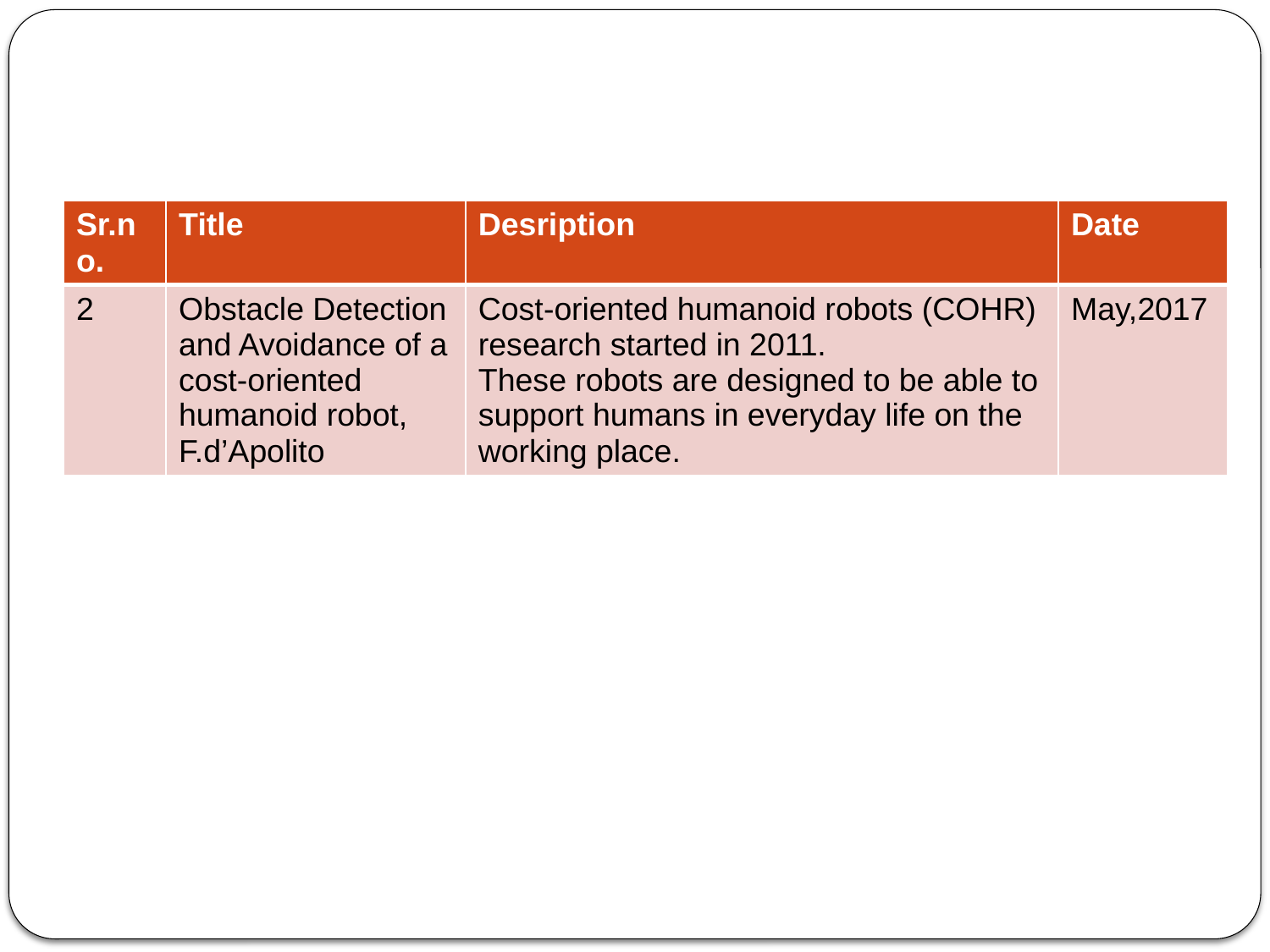

#
| Sr.no. | Title | Desription | Date |
| --- | --- | --- | --- |
| 2 | Obstacle Detection and Avoidance of a cost-oriented humanoid robot, F.d’Apolito | Cost-oriented humanoid robots (COHR) research started in 2011. These robots are designed to be able to support humans in everyday life on the working place. | May,2017 |